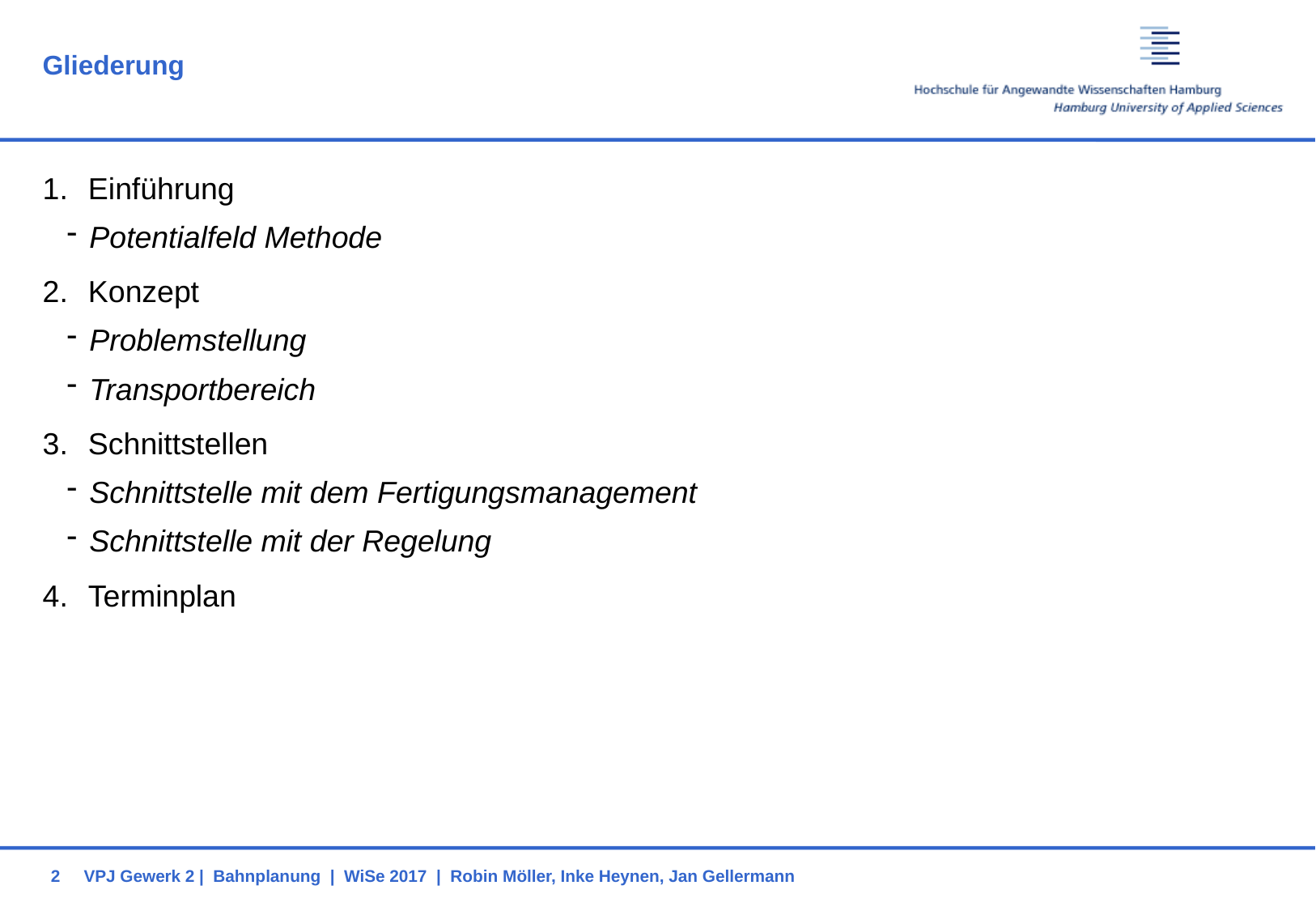

# Gliederung
Einführung
Potentialfeld Methode
Konzept
Problemstellung
Transportbereich
Schnittstellen
Schnittstelle mit dem Fertigungsmanagement
Schnittstelle mit der Regelung
Terminplan

2
VPJ Gewerk 2 |  Bahnplanung  |  WiSe 2017  |  Robin Möller, Inke Heynen, Jan Gellermann